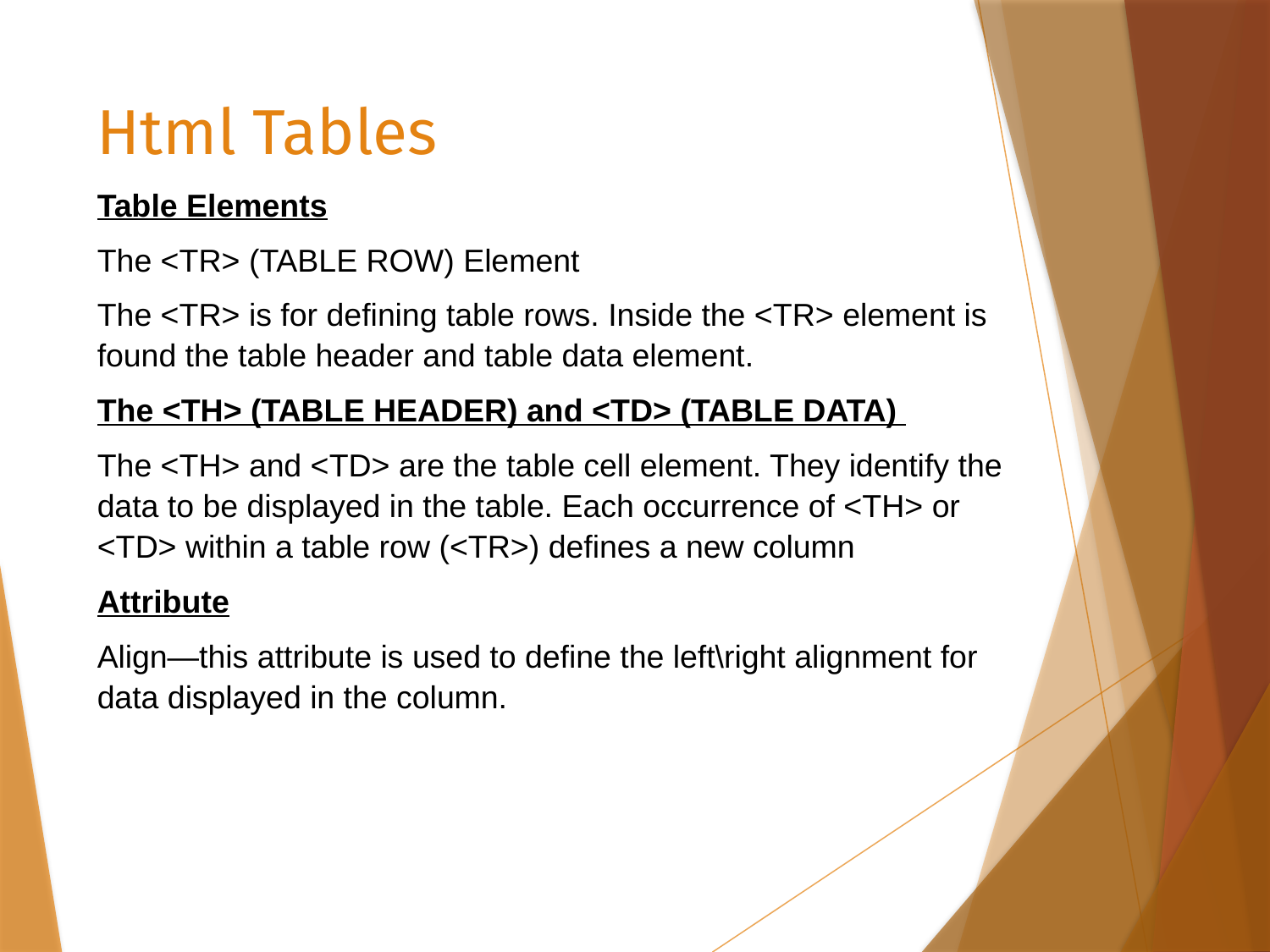

# Html Tables
Table Elements
The <TR> (TABLE ROW) Element
The <TR> is for defining table rows. Inside the <TR> element is found the table header and table data element.
The <TH> (TABLE HEADER) and <TD> (TABLE DATA)
The <TH> and <TD> are the table cell element. They identify the data to be displayed in the table. Each occurrence of <TH> or <TD> within a table row (<TR>) defines a new column
Attribute
Align—this attribute is used to define the left\right alignment for data displayed in the column.